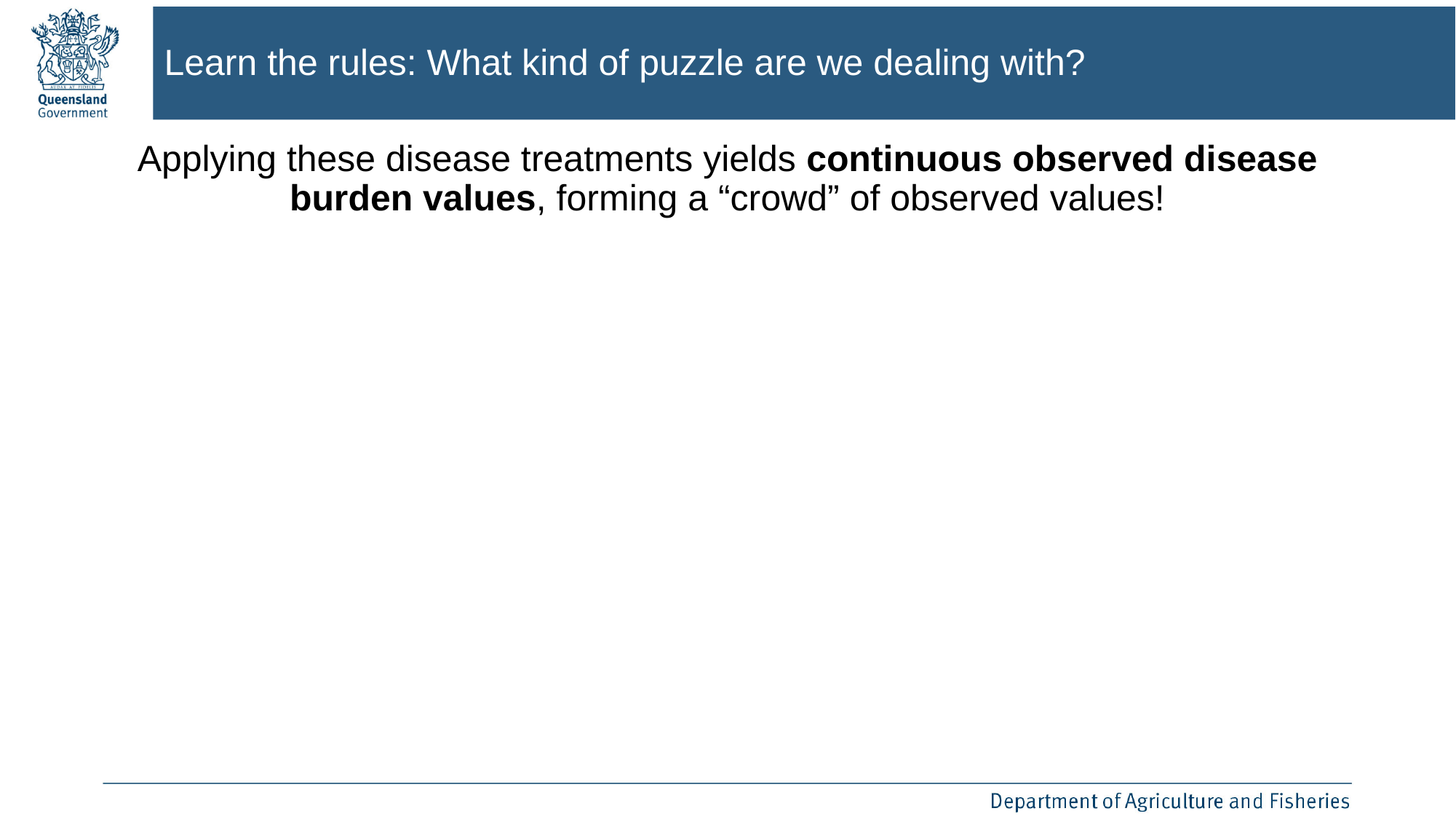

Learn the rules: What kind of puzzle are we dealing with?
Applying these disease treatments yields continuous observed disease burden values, forming a “crowd” of observed values!